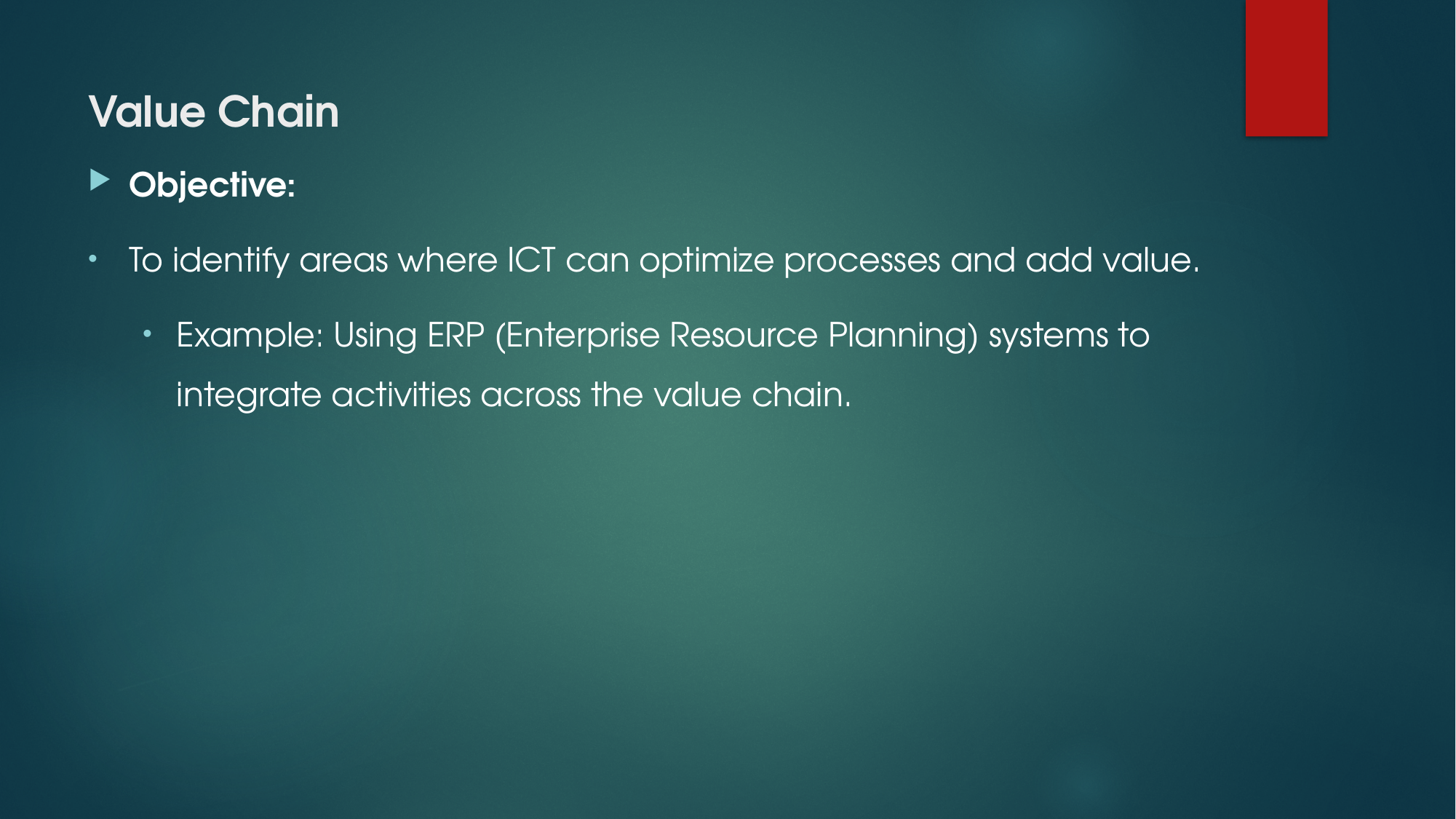

# Value Chain
Objective:
To identify areas where ICT can optimize processes and add value.
Example: Using ERP (Enterprise Resource Planning) systems to integrate activities across the value chain.